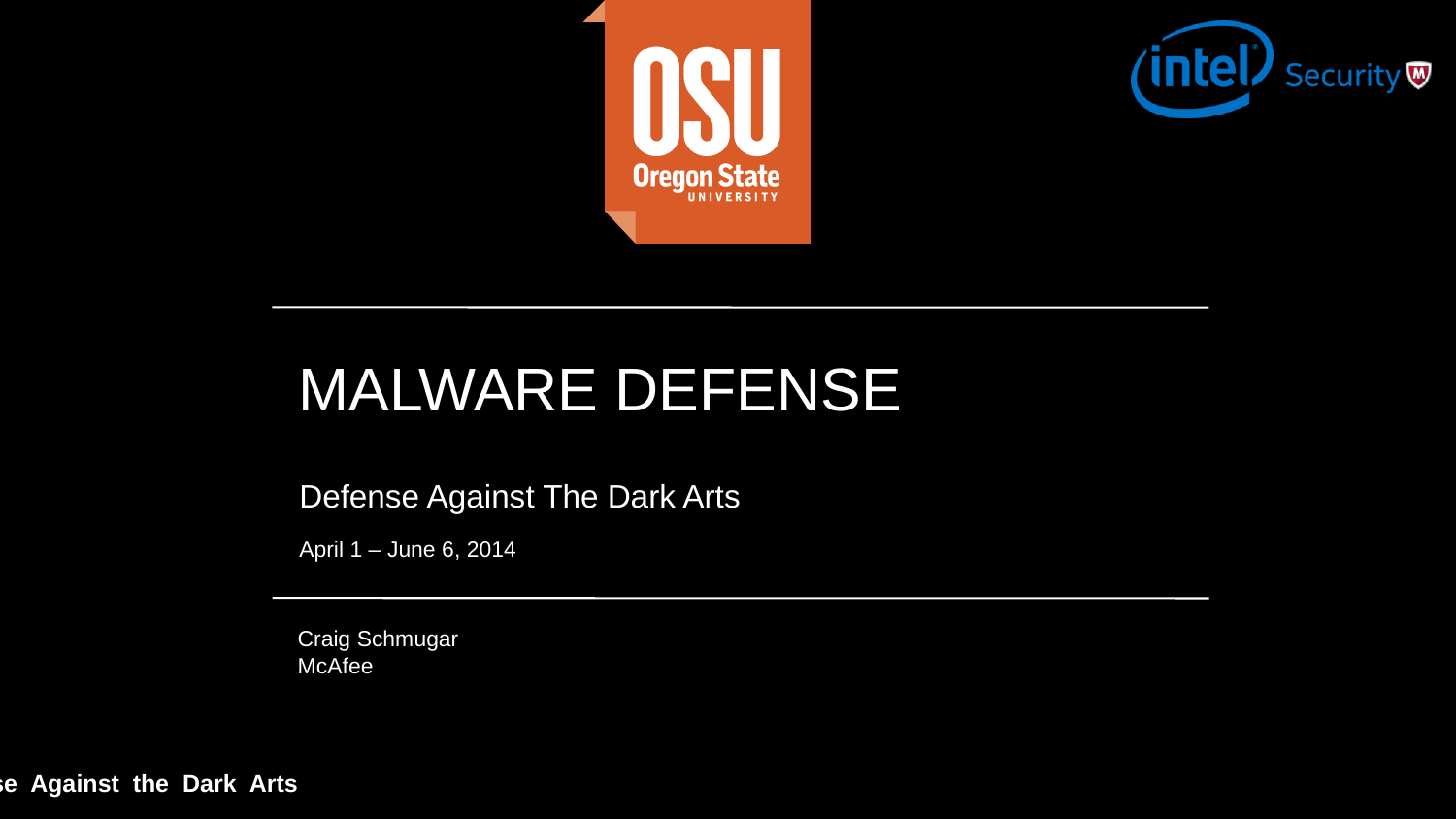

# Malware Defense
Defense Against The Dark Arts
April 1 – June 6, 2014
Craig Schmugar
McAfee